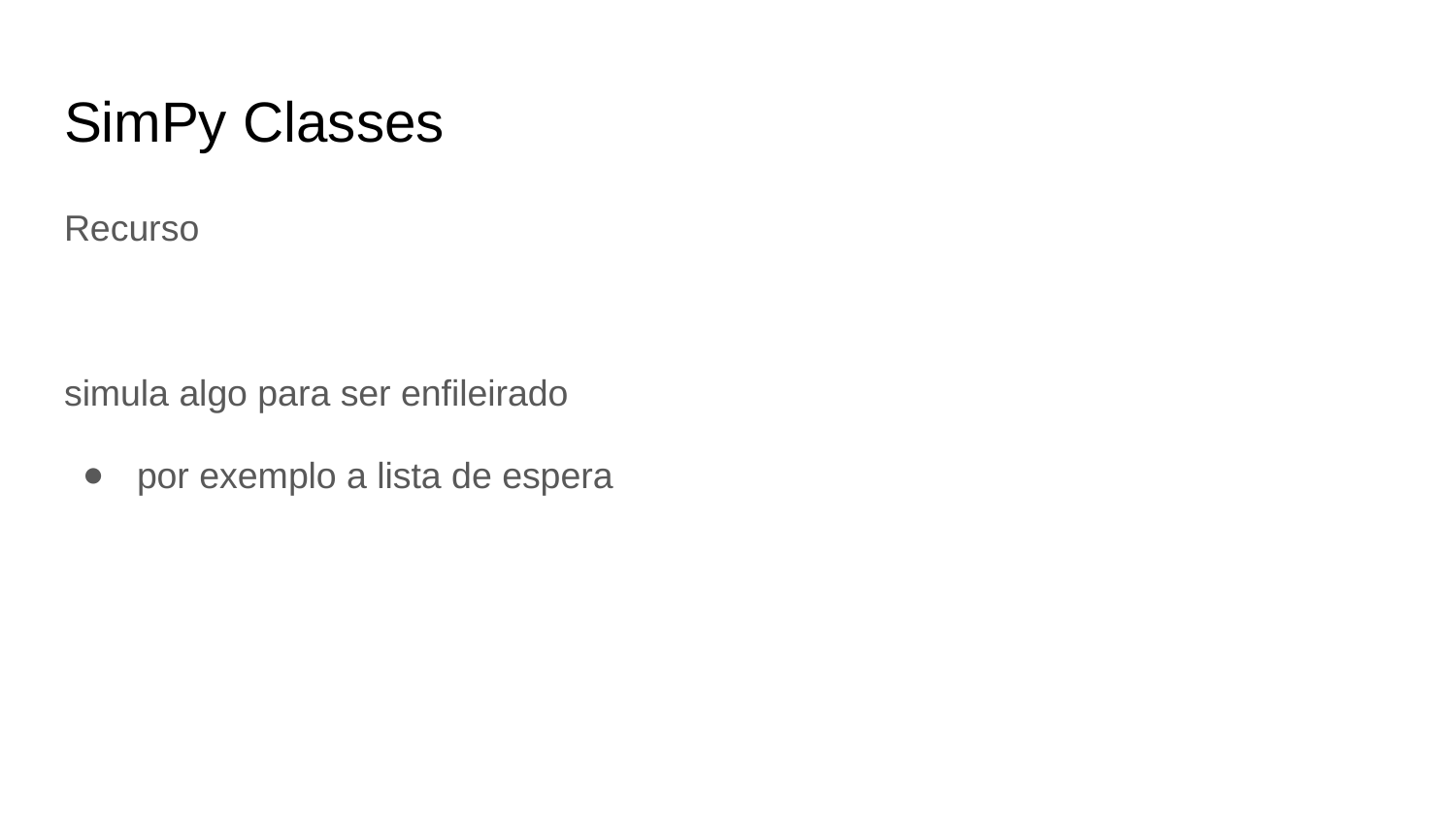

# SimPy Classes
Recurso

simula algo para ser enfileirado
por exemplo a lista de espera